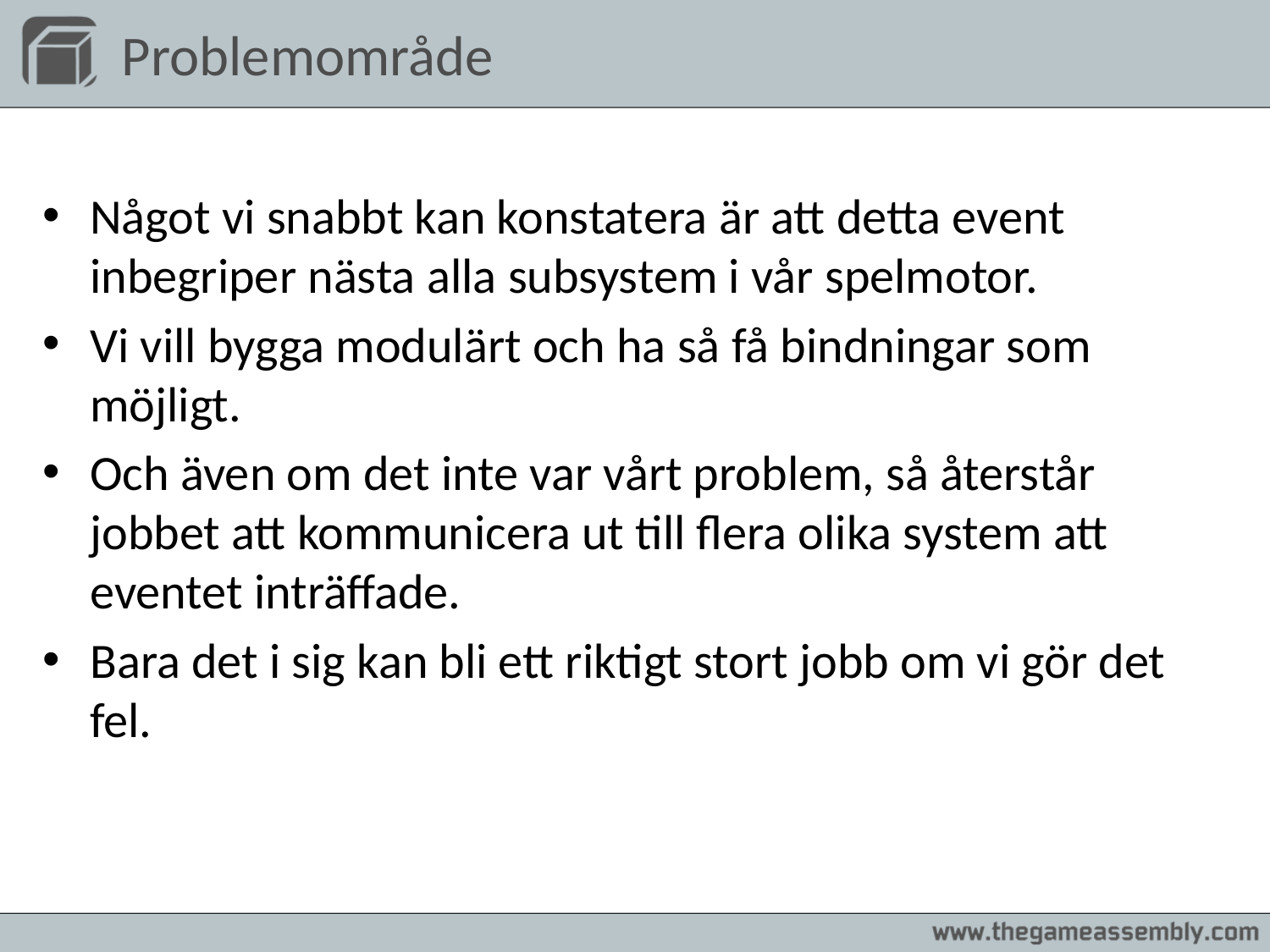

# Problemområde

Något vi snabbt kan konstatera är att detta event inbegriper nästa alla subsystem i vår spelmotor.
Vi vill bygga modulärt och ha så få bindningar som möjligt.
Och även om det inte var vårt problem, så återstår jobbet att kommunicera ut till flera olika system att eventet inträffade.
Bara det i sig kan bli ett riktigt stort jobb om vi gör det fel.